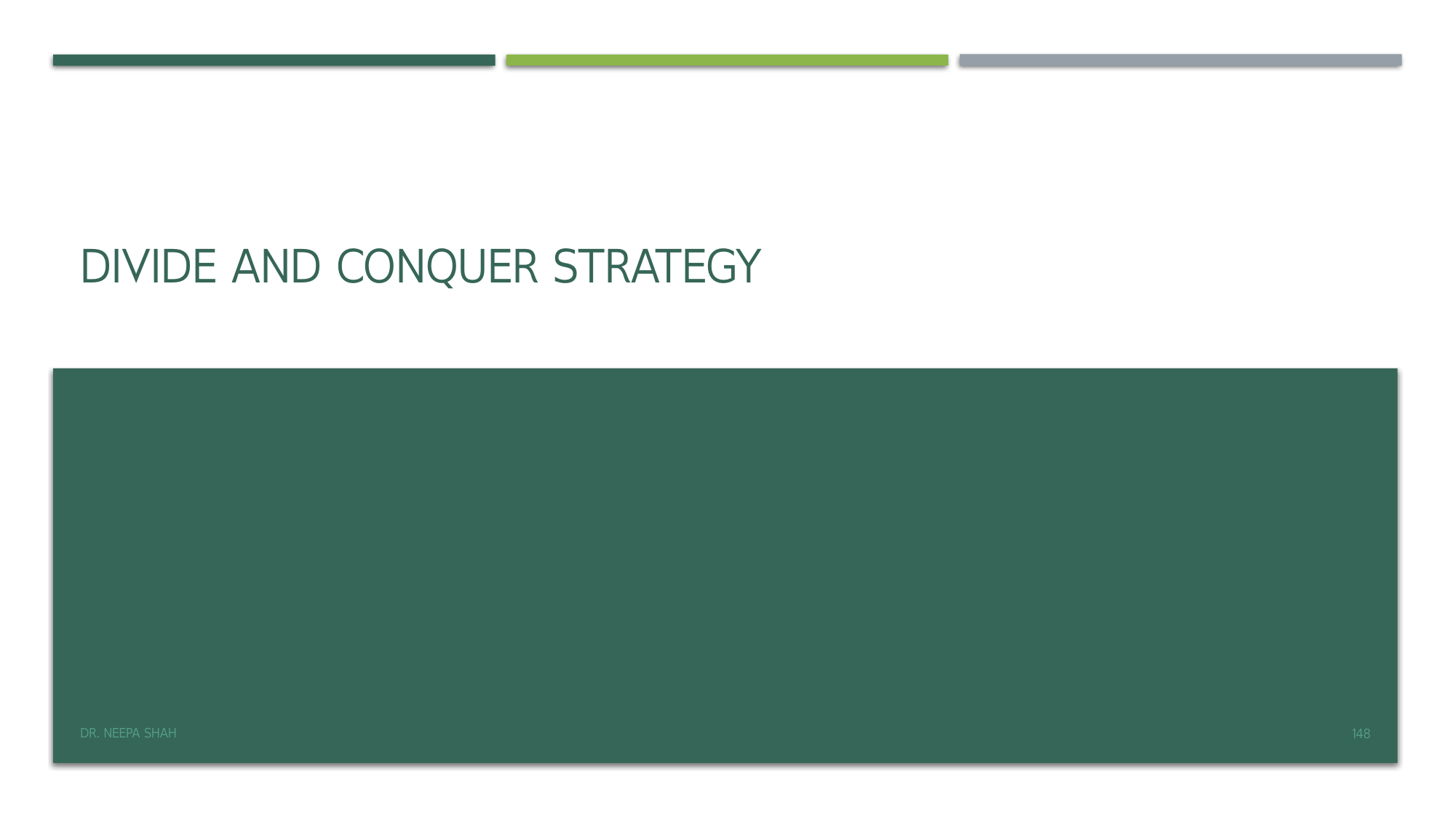

# Divide and Conquer Strategy

Dr. Neepa Shah
148